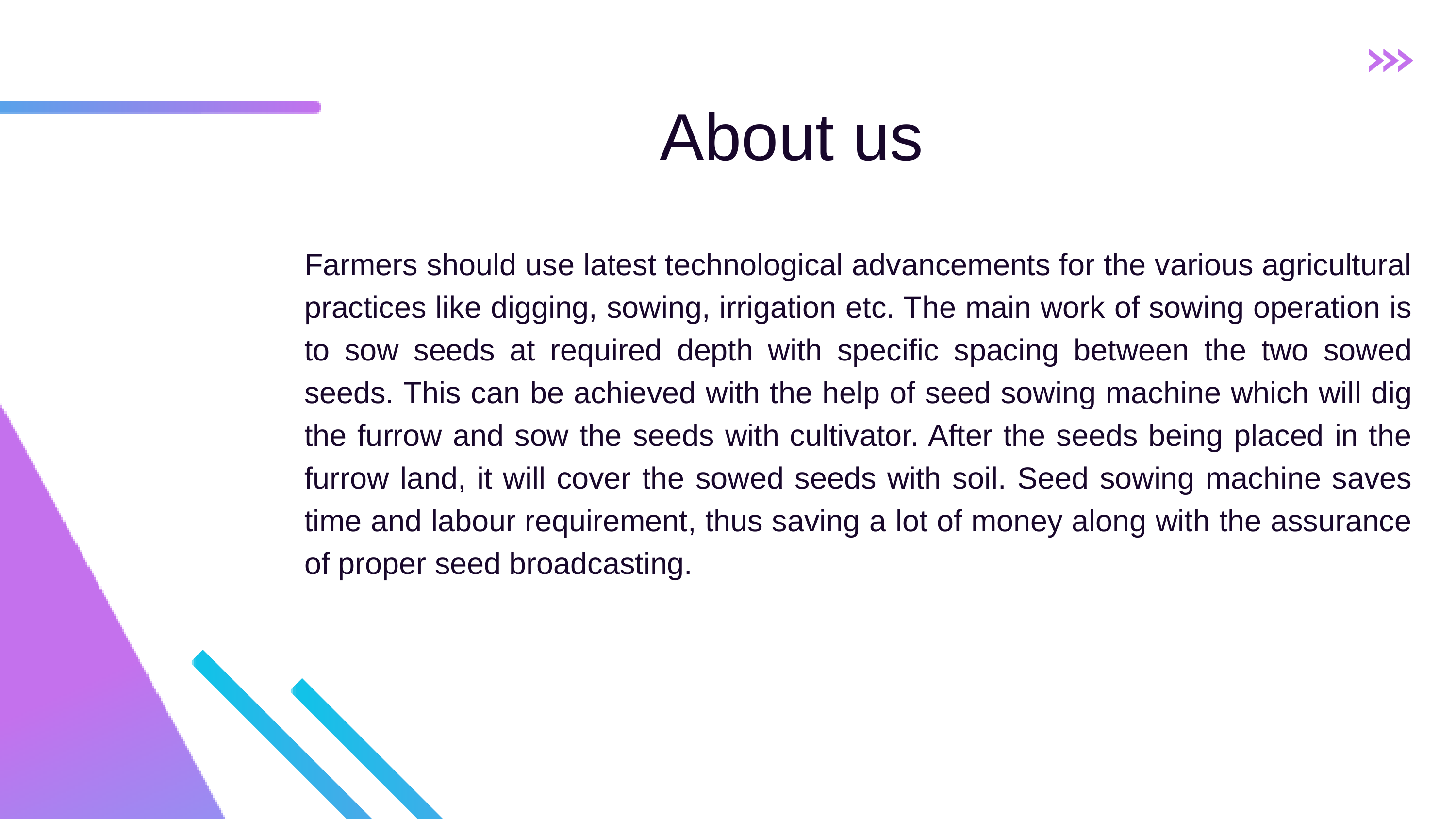

About us

Farmers should use latest technological advancements for the various agricultural practices like digging, sowing, irrigation etc. The main work of sowing operation is to sow seeds at required depth with specific spacing between the two sowed seeds. This can be achieved with the help of seed sowing machine which will dig the furrow and sow the seeds with cultivator. After the seeds being placed in the furrow land, it will cover the sowed seeds with soil. Seed sowing machine saves time and labour requirement, thus saving a lot of money along with the assurance of proper seed broadcasting.